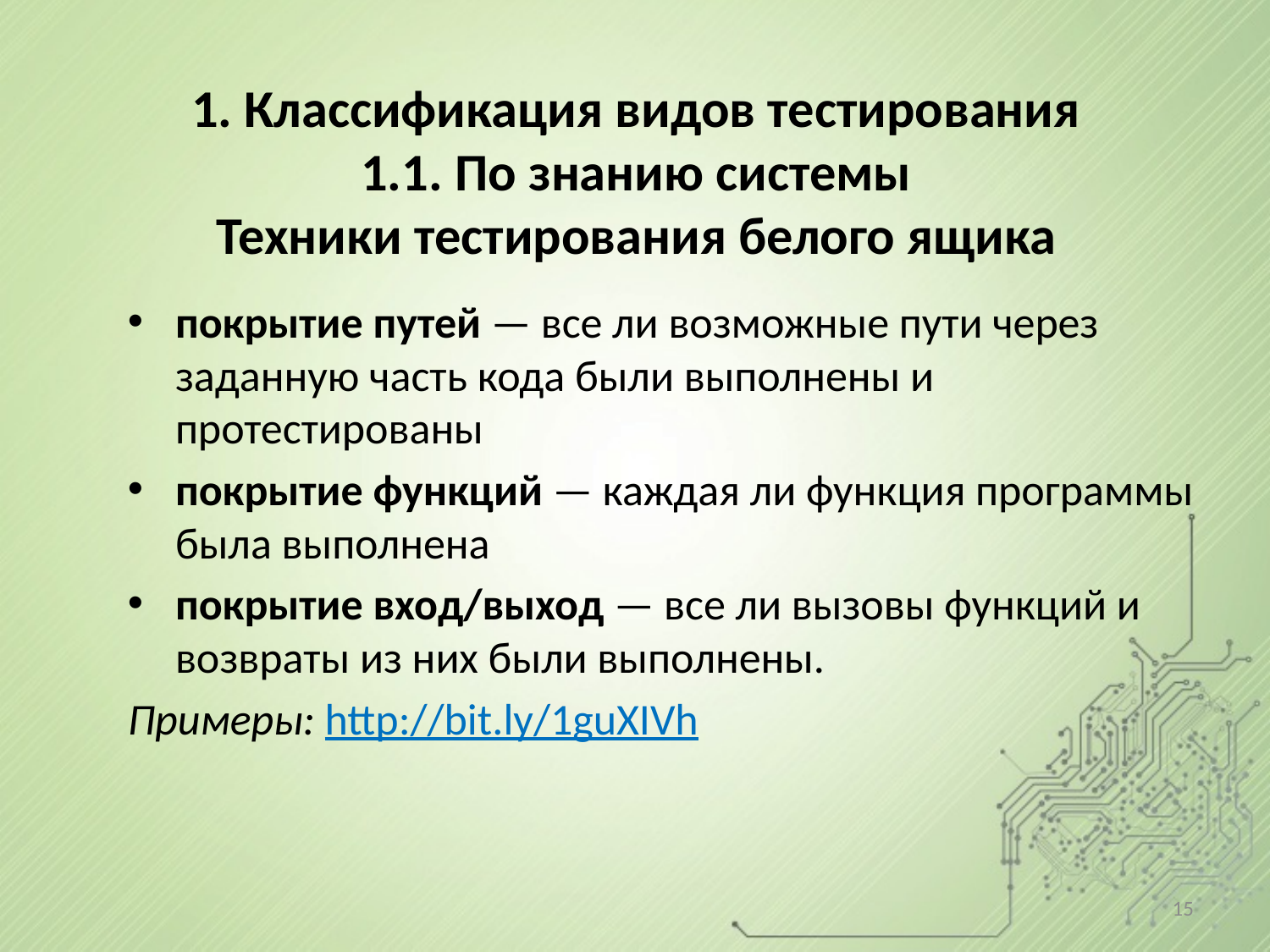

# 1. Классификация видов тестирования 1.1. По знанию системы Техники тестирования белого ящика

покрытие путей — все ли возможные пути через заданную часть кода были выполнены и протестированы
покрытие функций — каждая ли функция программы была выполнена
покрытие вход/выход — все ли вызовы функций и возвраты из них были выполнены.
Примеры: http://bit.ly/1guXIVh

15